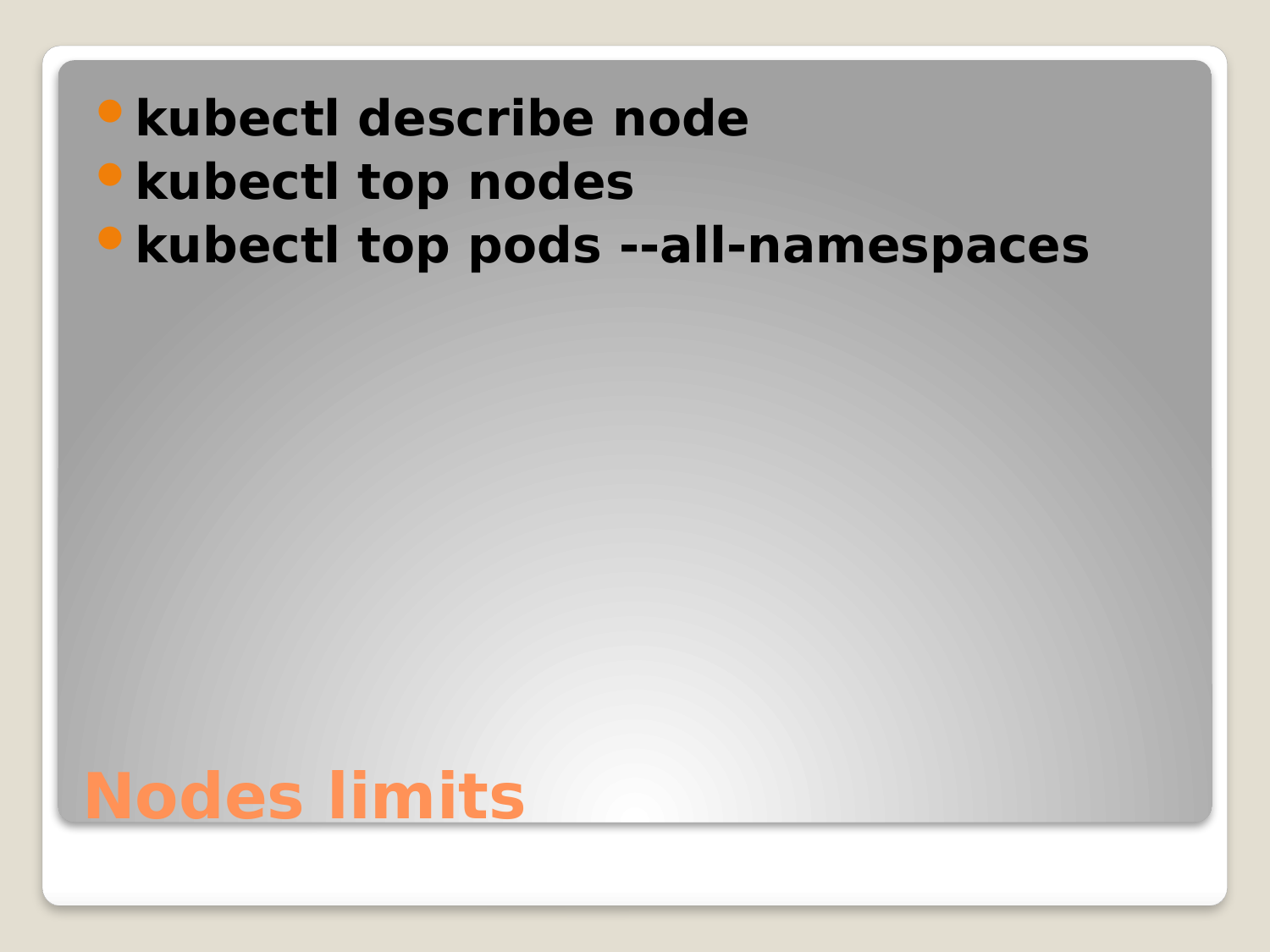

kubectl describe node
kubectl top nodes
kubectl top pods --all-namespaces

# Nodes limits